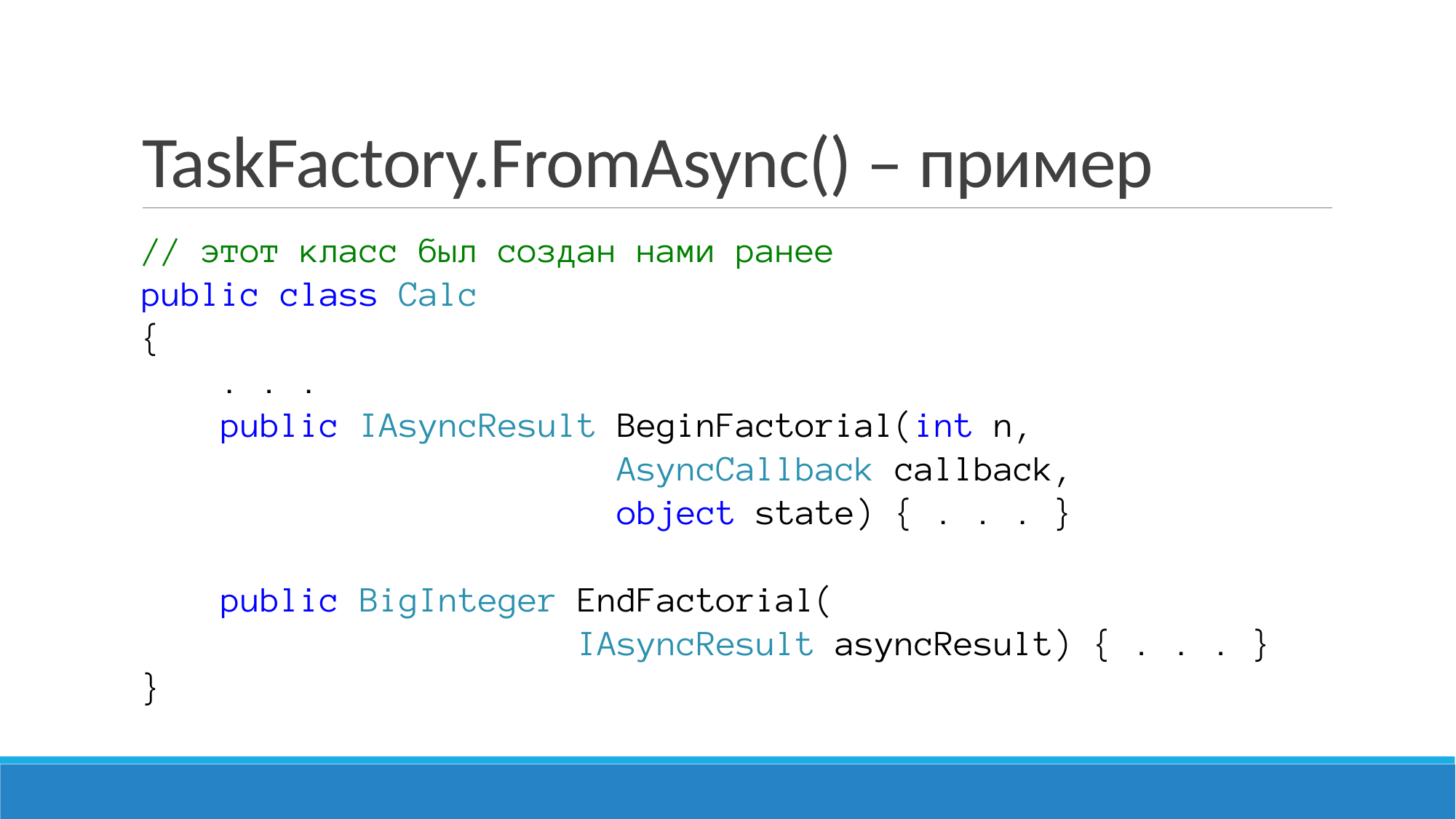

# TaskFactory.FromAsync() – пример
// этот класс был создан нами ранее
public class Calc
{
    . . .
    public IAsyncResult BeginFactorial(int n,
                        AsyncCallback callback,
                        object state) { . . . }

    public BigInteger EndFactorial(
                      IAsyncResult asyncResult) { . . . }
}